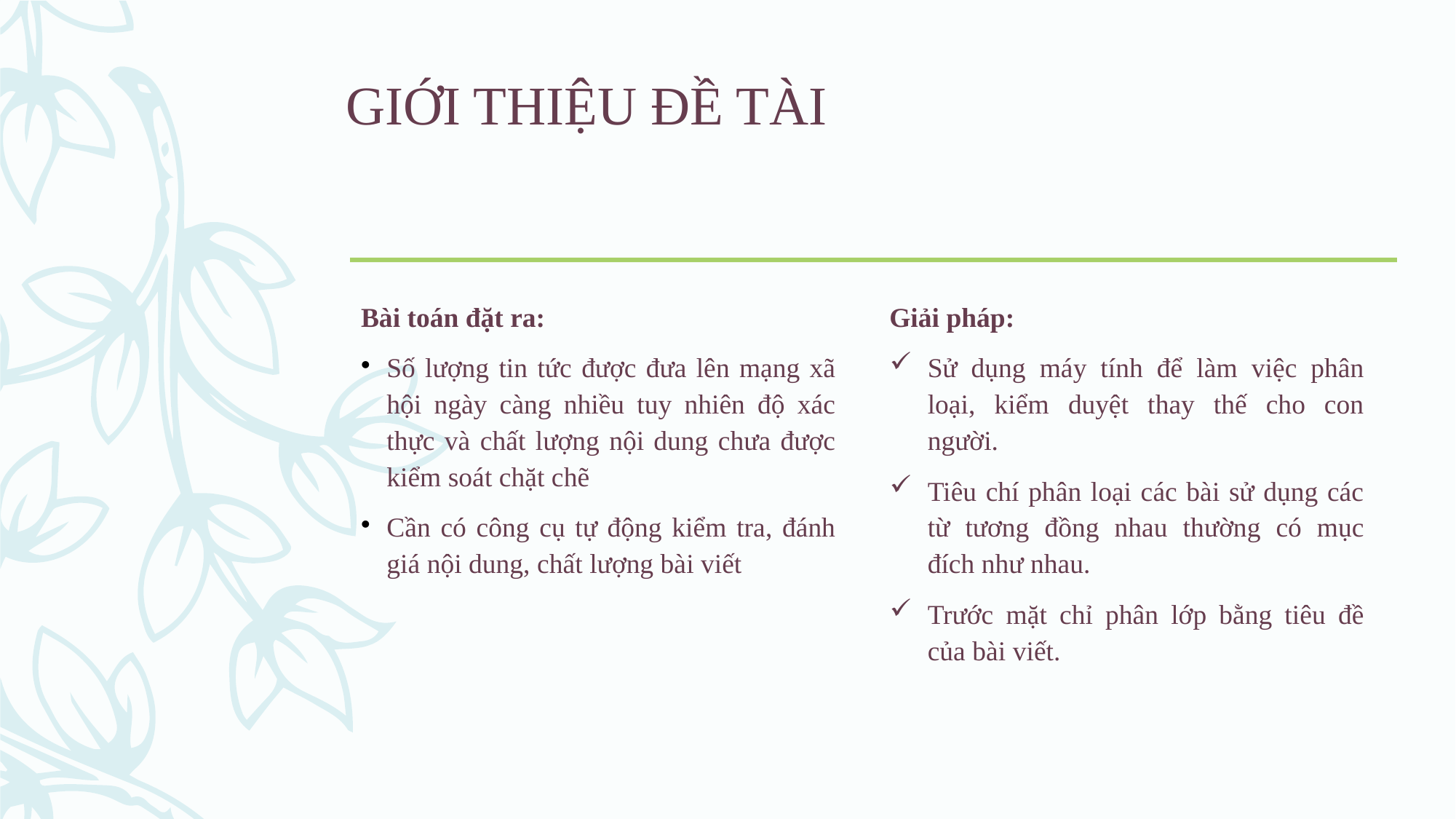

GIỚI THIỆU ĐỀ TÀI
Bài toán đặt ra:
Số lượng tin tức được đưa lên mạng xã hội ngày càng nhiều tuy nhiên độ xác thực và chất lượng nội dung chưa được kiểm soát chặt chẽ
Cần có công cụ tự động kiểm tra, đánh giá nội dung, chất lượng bài viết
Giải pháp:
Sử dụng máy tính để làm việc phân loại, kiểm duyệt thay thế cho con người.
Tiêu chí phân loại các bài sử dụng các từ tương đồng nhau thường có mục đích như nhau.
Trước mặt chỉ phân lớp bằng tiêu đề của bài viết.